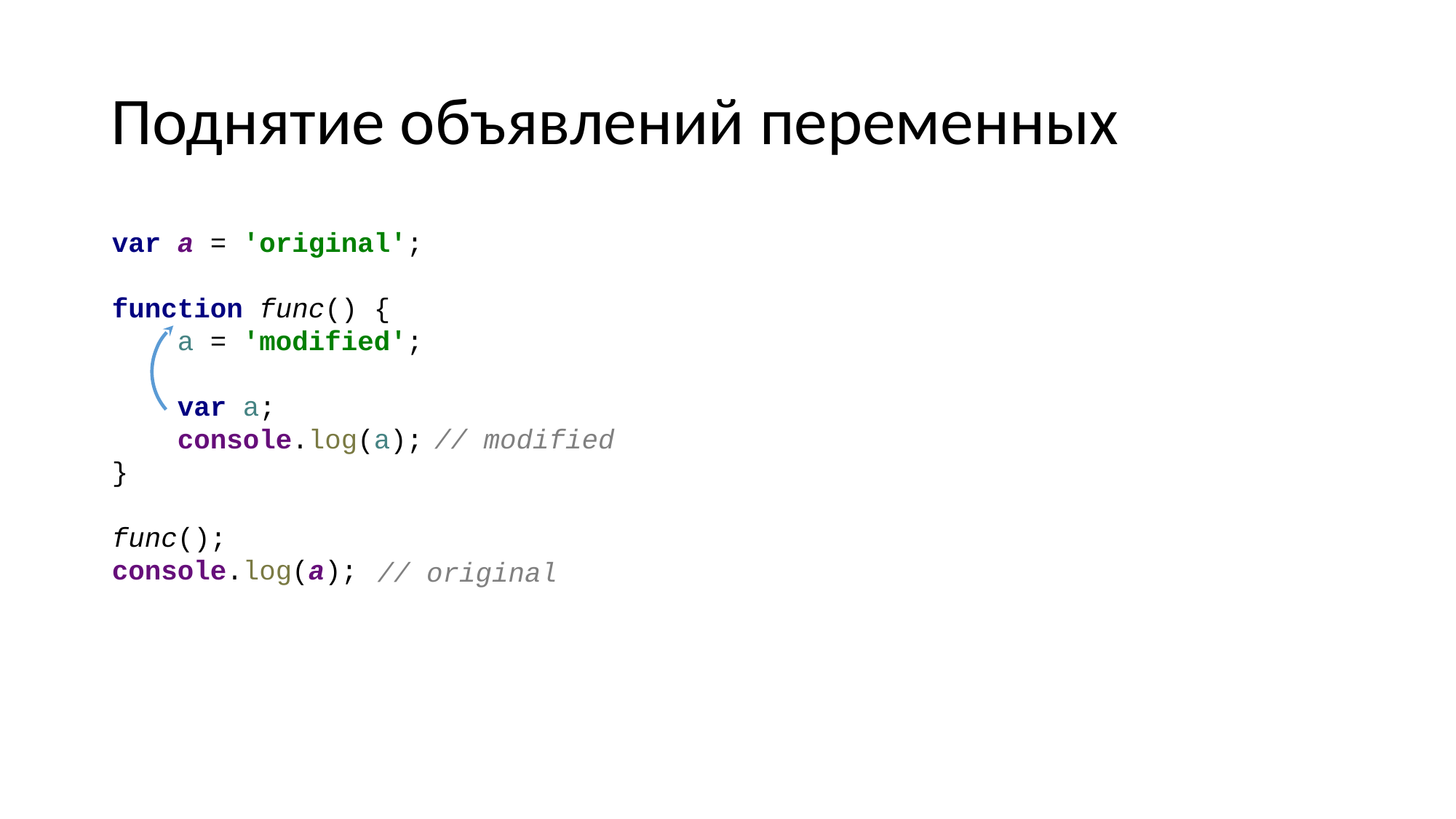

# Поднятие объявлений переменных

var a = 'original';
function func() {
    a = 'modified';
    var a;
    console.log(a);
}
func();
console.log(a);

// modified
// original